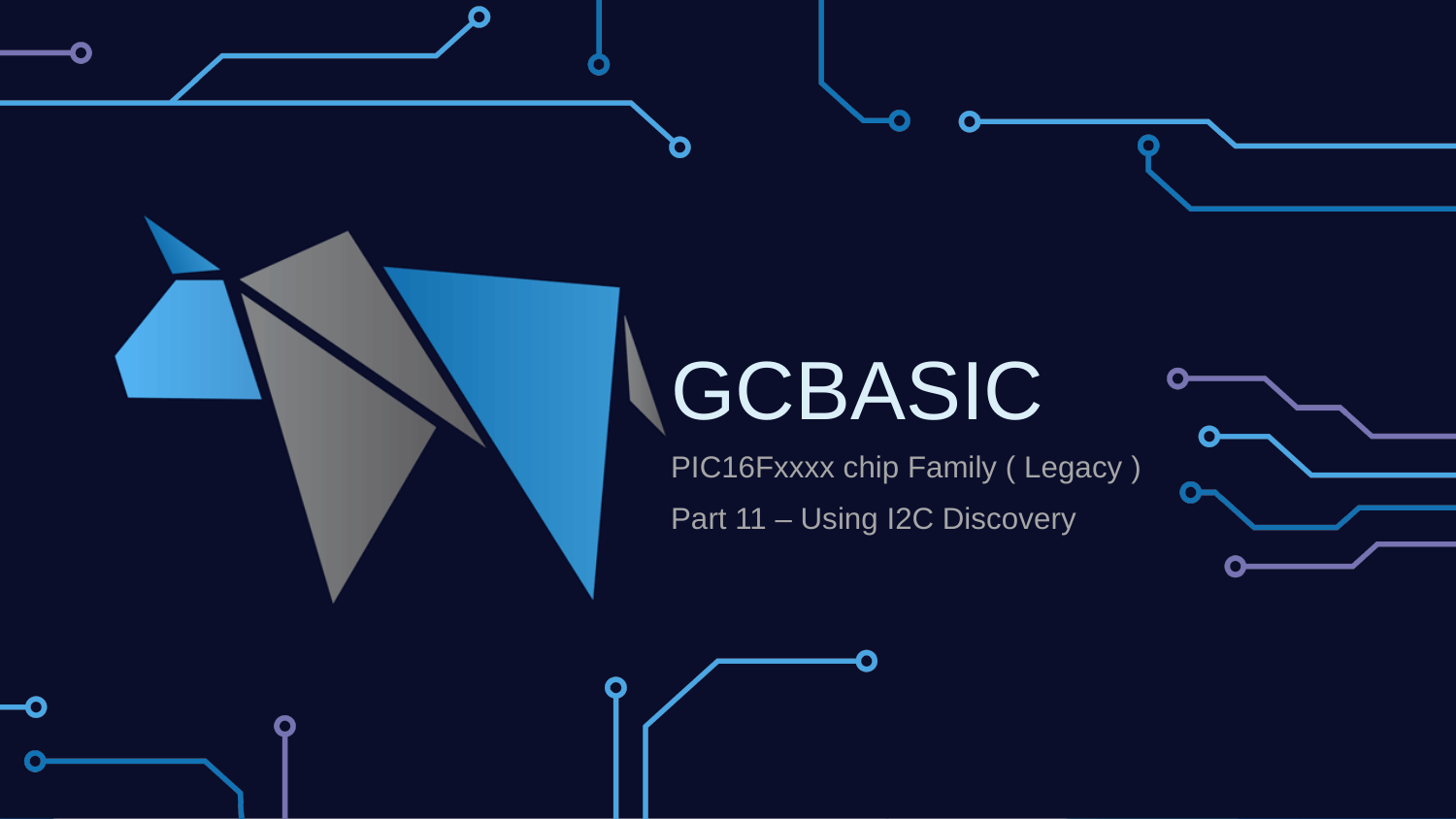

# GCBASIC
PIC16Fxxxx chip Family ( Legacy )
Part 11 – Using I2C Discovery